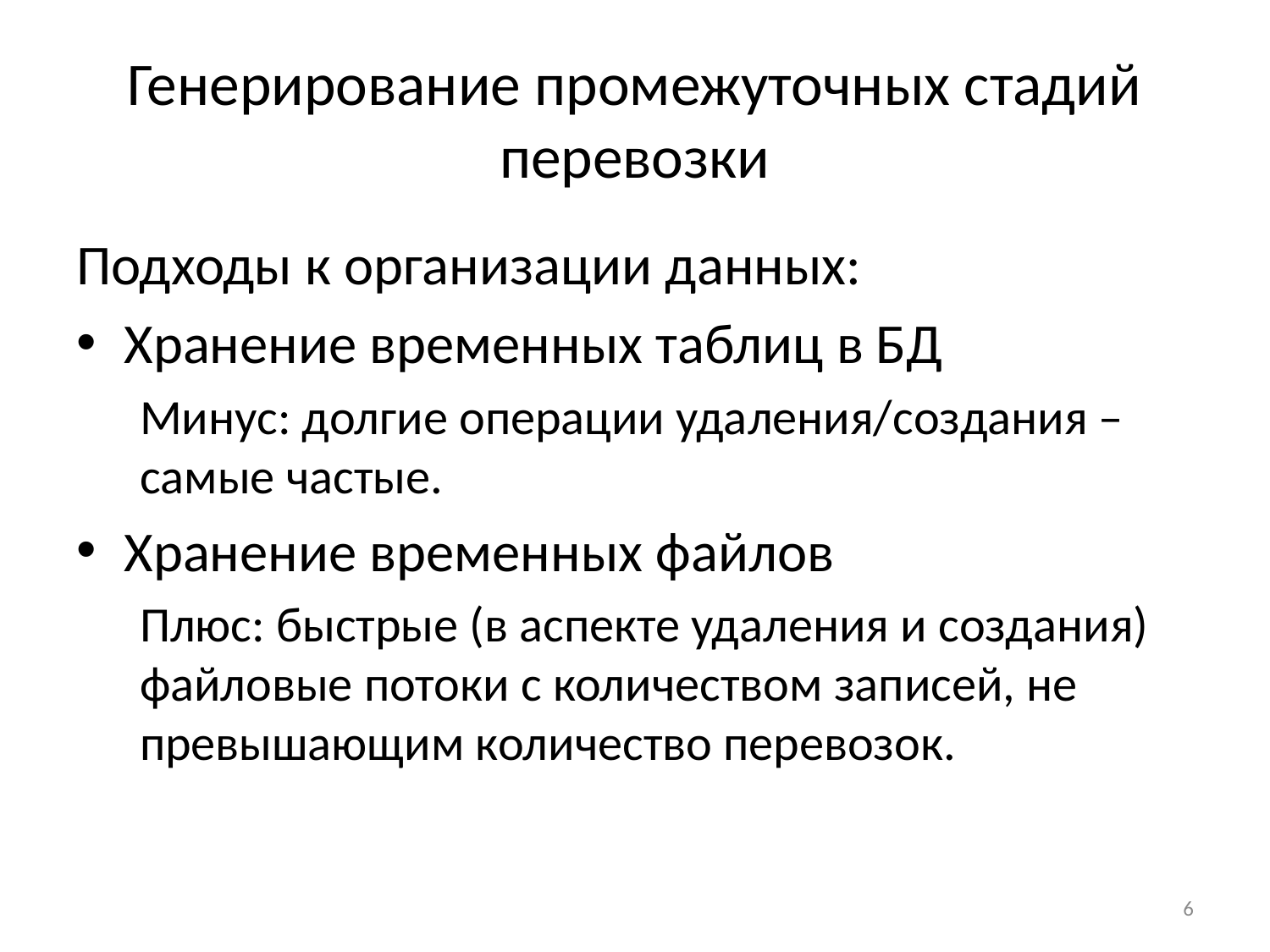

# Генерирование промежуточных стадий перевозки
Подходы к организации данных:
Хранение временных таблиц в БД
Минус: долгие операции удаления/создания – самые частые.
Хранение временных файлов
Плюс: быстрые (в аспекте удаления и создания) файловые потоки с количеством записей, не превышающим количество перевозок.
6